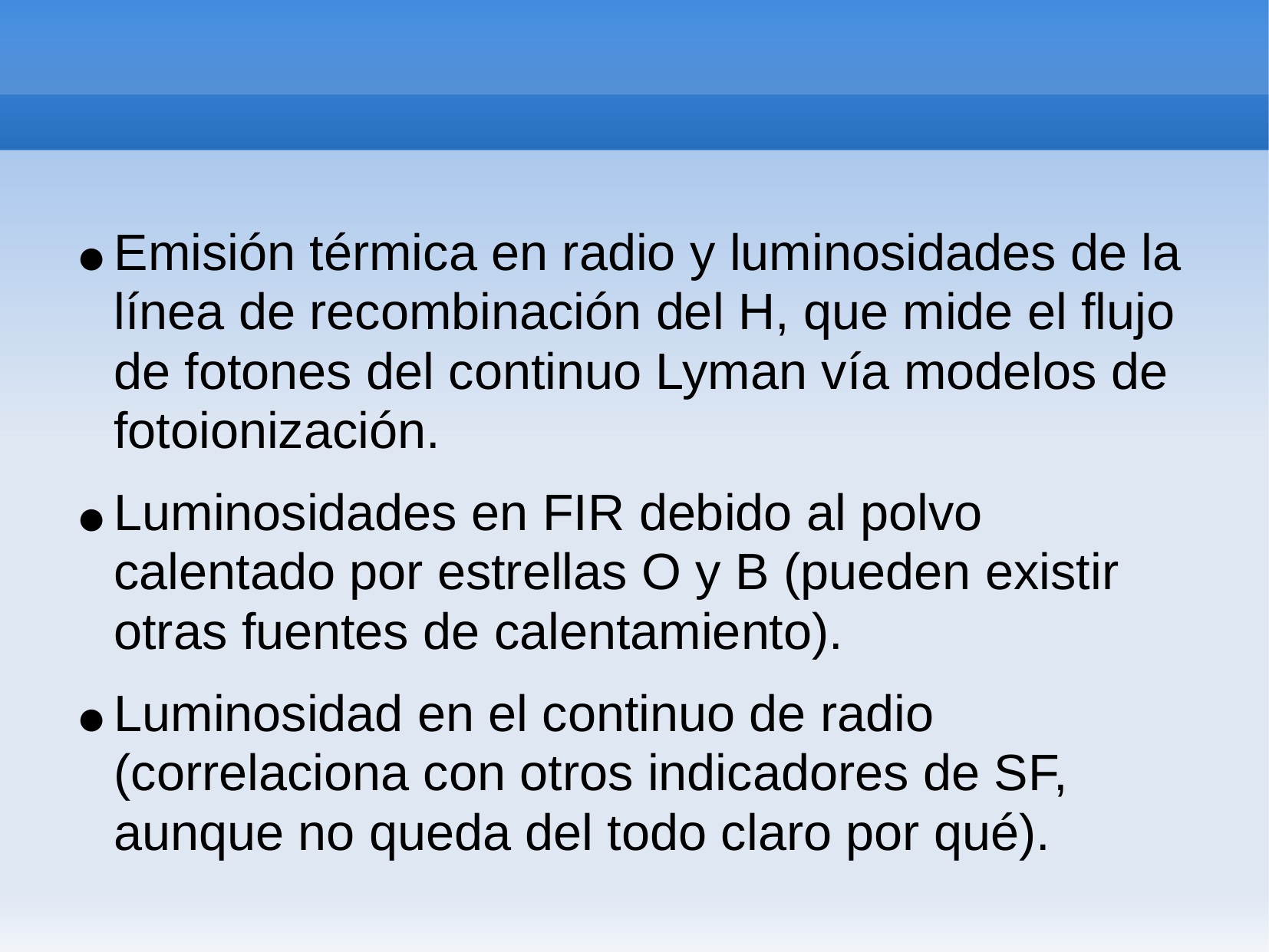

Emisión térmica en radio y luminosidades de la línea de recombinación del H, que mide el flujo de fotones del continuo Lyman vía modelos de fotoionización.
Luminosidades en FIR debido al polvo calentado por estrellas O y B (pueden existir otras fuentes de calentamiento).
Luminosidad en el continuo de radio (correlaciona con otros indicadores de SF, aunque no queda del todo claro por qué).